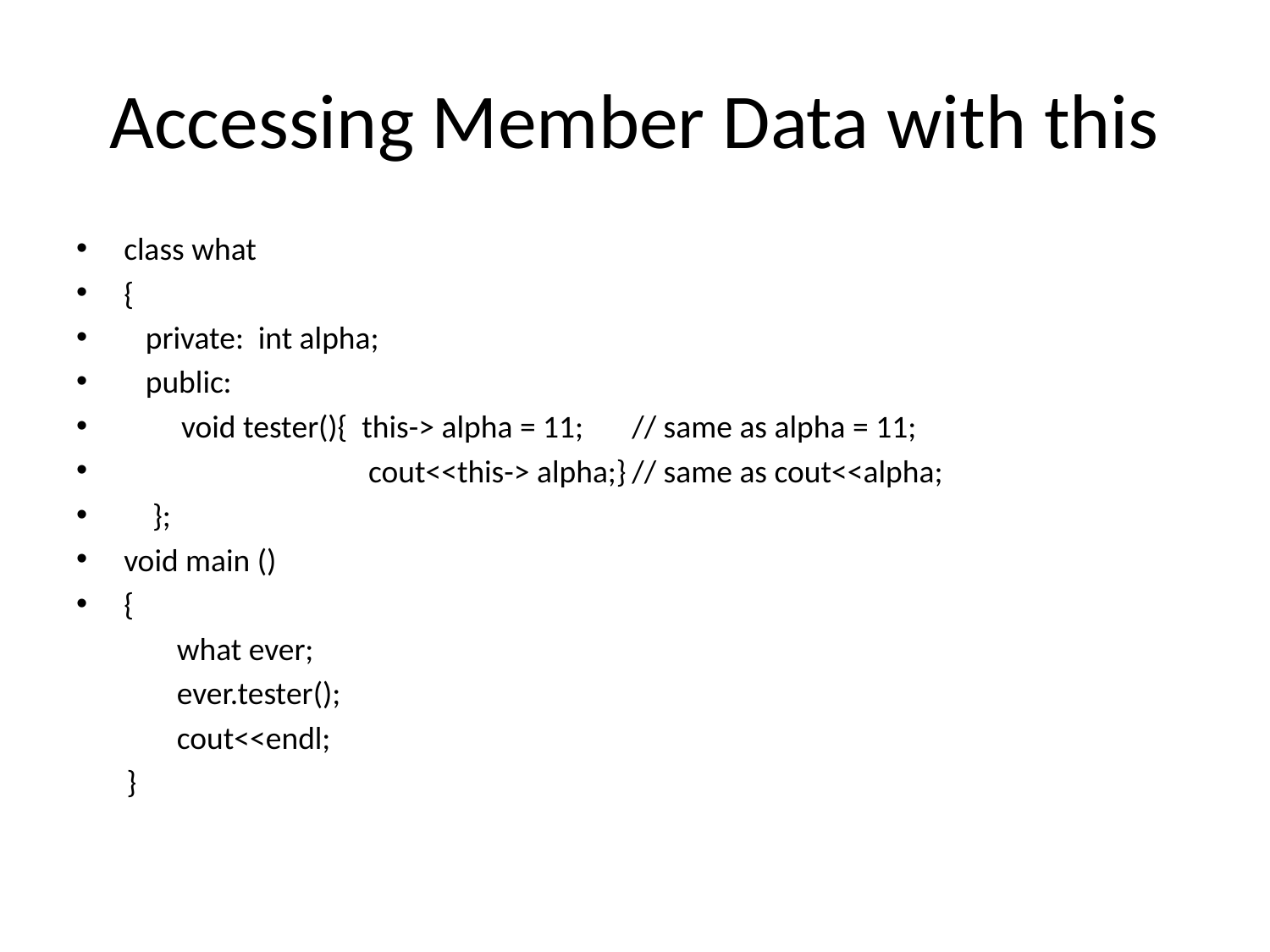

# Accessing Member Data with this
class what
{
   private:  int alpha;
   public:
        void tester(){  this-> alpha = 11;	// same as alpha = 11;
                                  cout<<this-> alpha;}	// same as cout<<alpha;
    };
void main ()
{
              what ever;
              ever.tester();
              cout<<endl;
       }